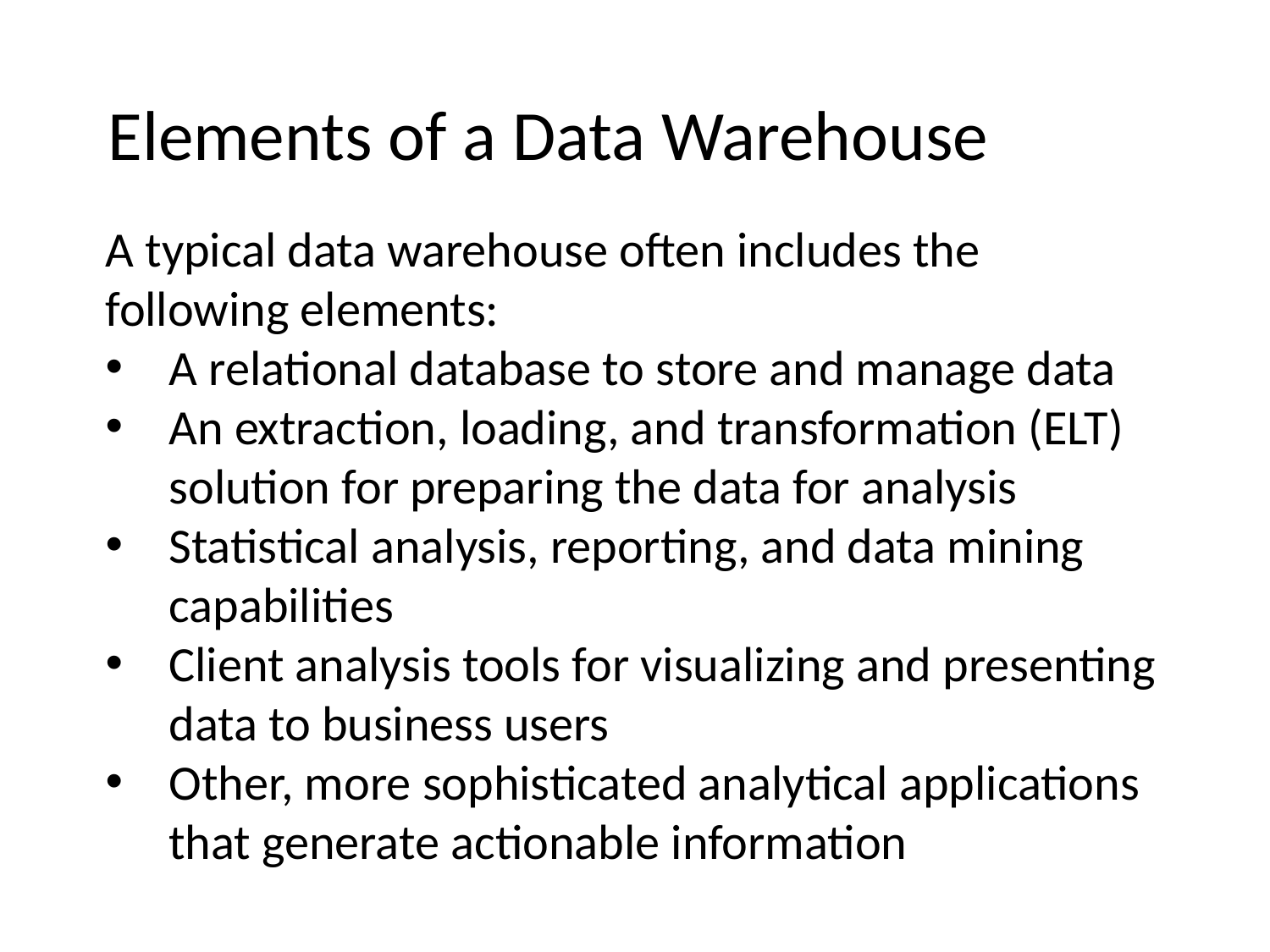

# Elements of a Data Warehouse
A typical data warehouse often includes the following elements:
A relational database to store and manage data
An extraction, loading, and transformation (ELT) solution for preparing the data for analysis
Statistical analysis, reporting, and data mining capabilities
Client analysis tools for visualizing and presenting data to business users
Other, more sophisticated analytical applications that generate actionable information